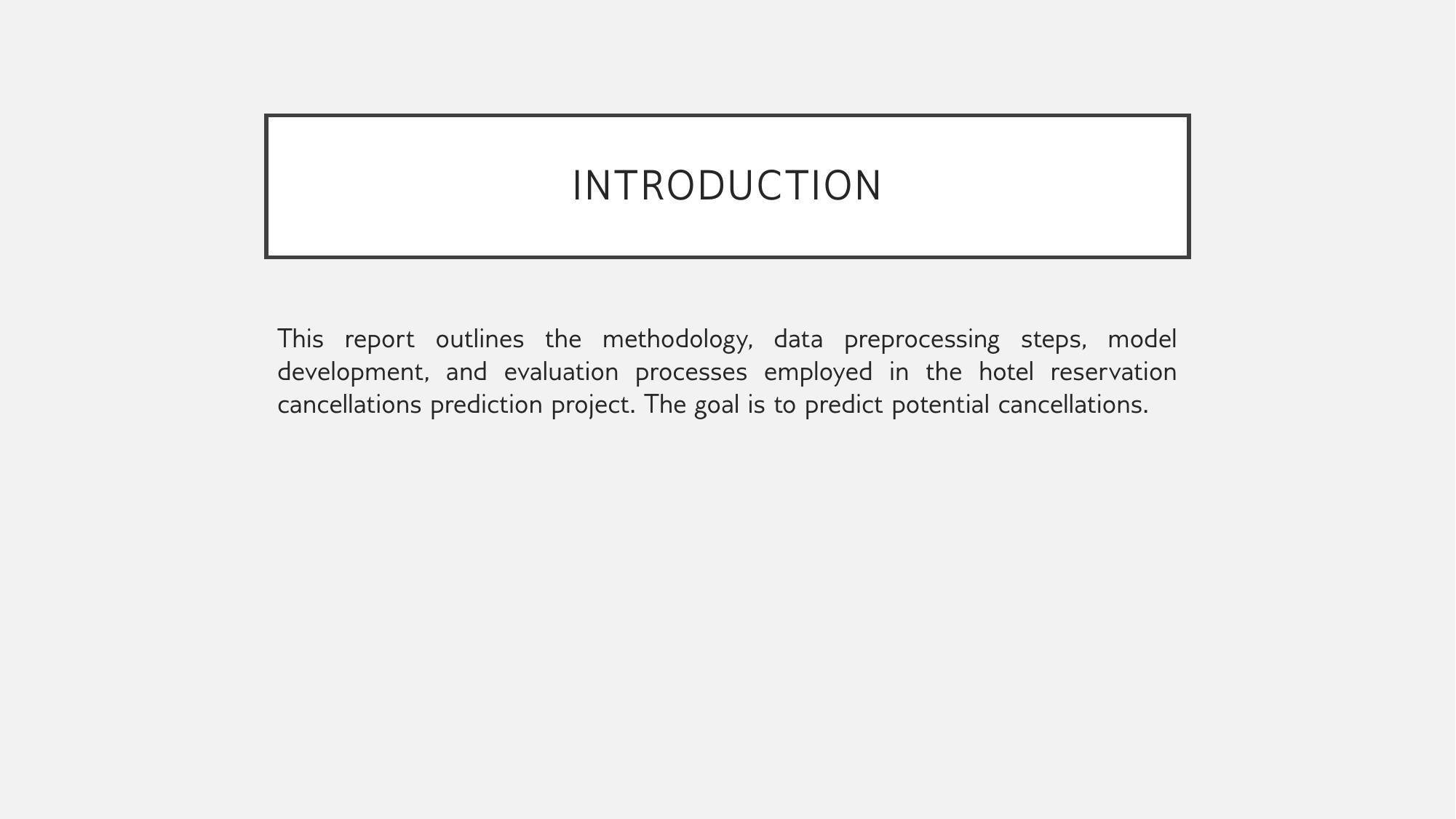

# Introduction
This report outlines the methodology, data preprocessing steps, model development, and evaluation processes employed in the hotel reservation cancellations prediction project. The goal is to predict potential cancellations.